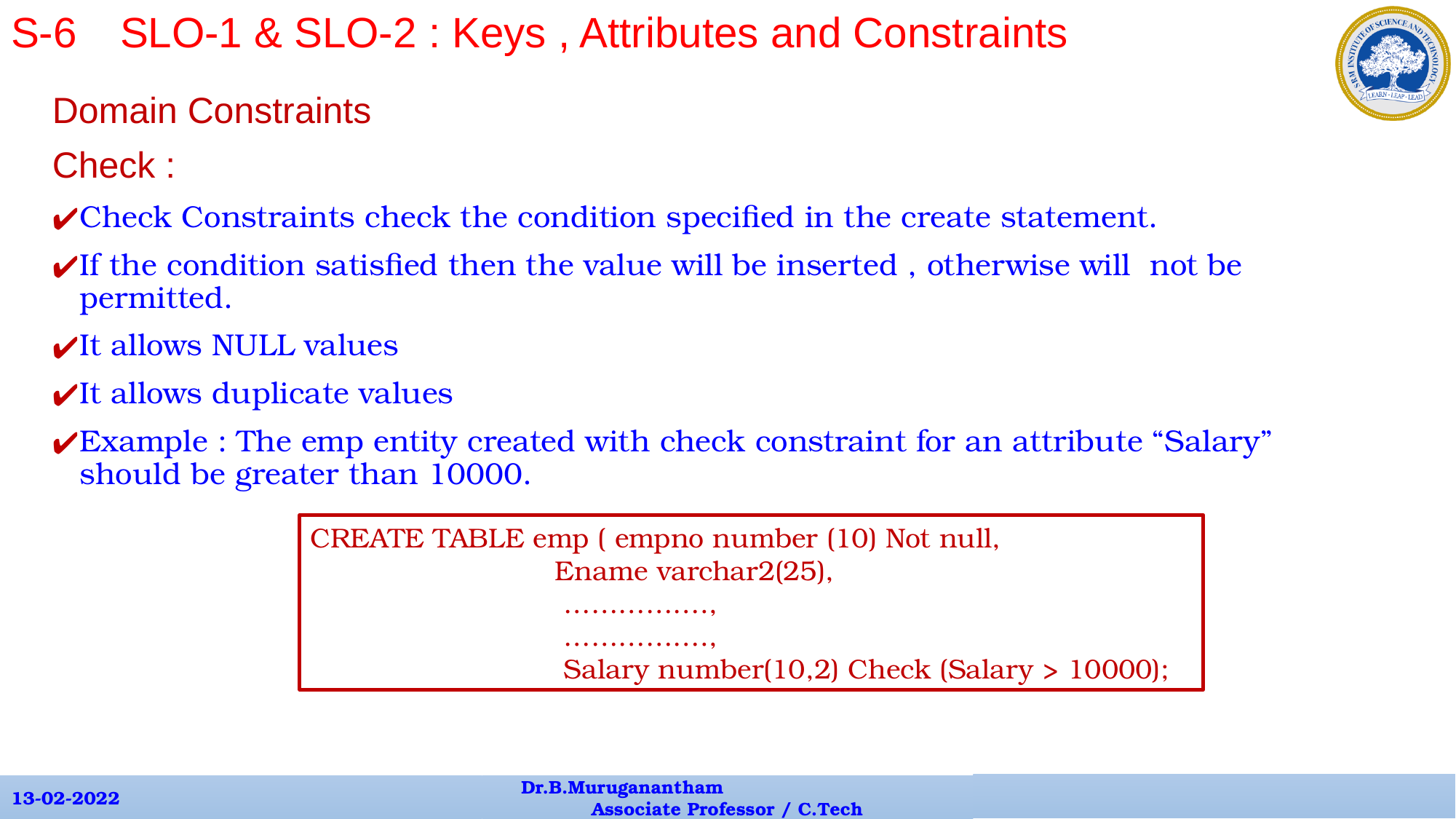

S-6	SLO-1 & SLO-2 : Keys , Attributes and Constraints
Domain Constraints
Check :
Check Constraints check the condition specified in the create statement.
If the condition satisfied then the value will be inserted , otherwise will  not be permitted.
It allows NULL values
It allows duplicate values
Example : The emp entity created with check constraint for an attribute “Salary” should be greater than 10000.
CREATE TABLE emp ( empno number (10) Not null,
		   Ename varchar2(25),
		    …………….,
		    …………….,
		    Salary number(10,2) Check (Salary > 10000);
73
13-02-2022
Dr.B.Muruganantham                                   Associate Professor / C.Tech